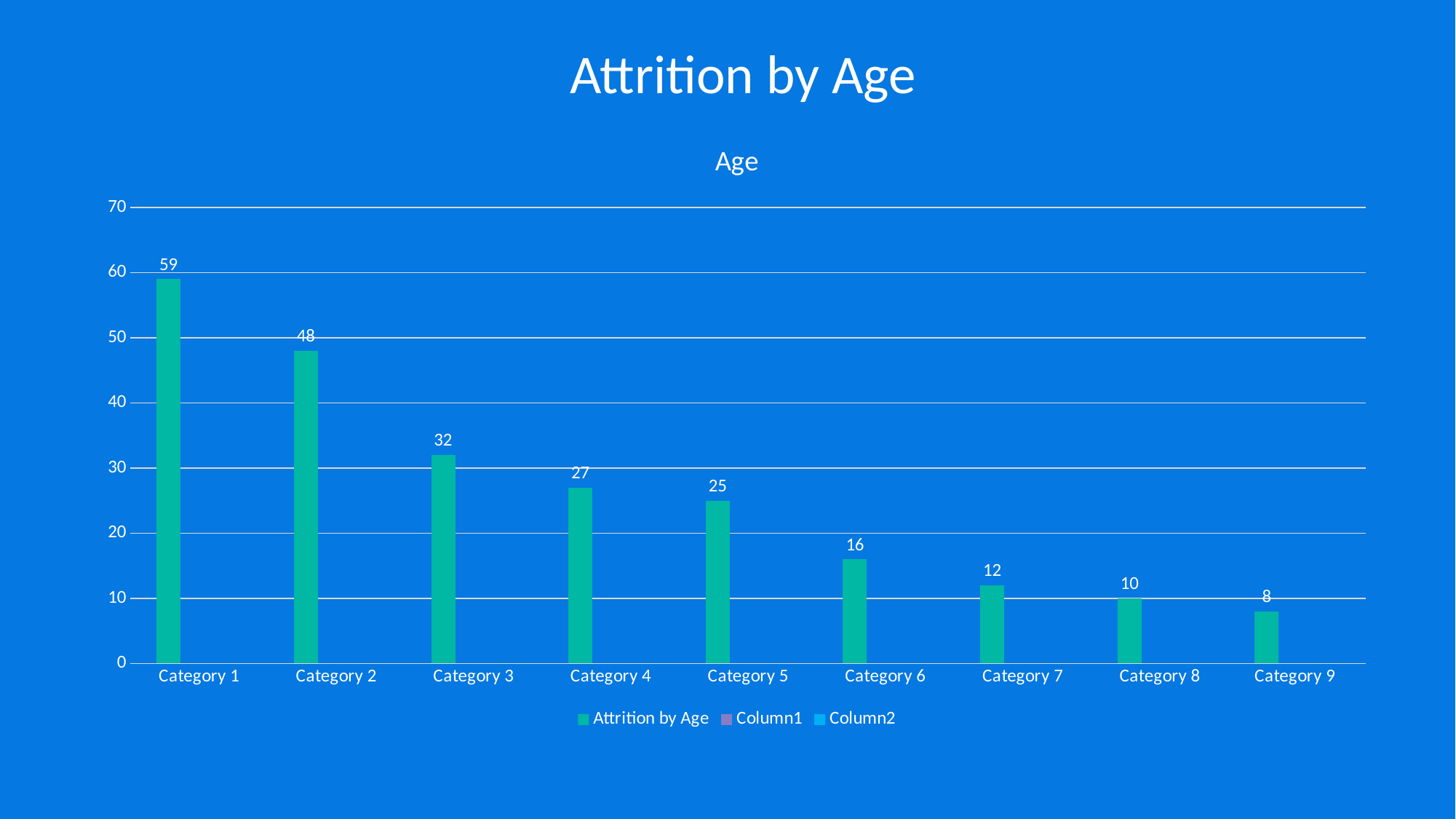

Attrition by Age

### Chart: Age

| Category | Attrition by Age | Column1 | Column2 |
|---|---|---|---|
| Category 1 | 59.0 | None | None |
| Category 2 | 48.0 | None | None |
| Category 3 | 32.0 | None | None |
| Category 4 | 27.0 | None | None |
| Category 5 | 25.0 | None | None |
| Category 6 | 16.0 | None | None |
| Category 7 | 12.0 | None | None |
| Category 8 | 10.0 | None | None |
| Category 9  | 8.0 | None | None |